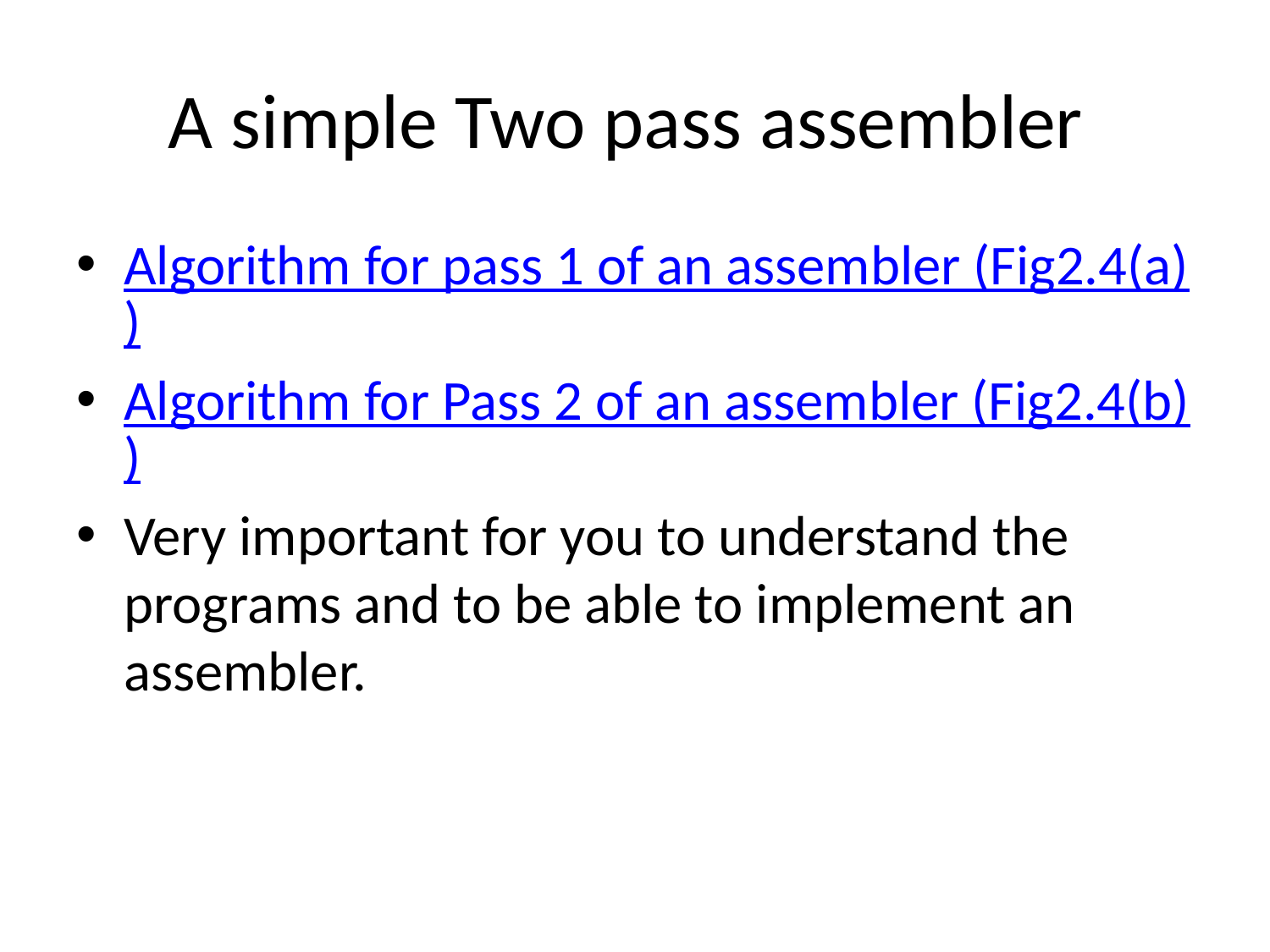

# A simple Two pass assembler
Algorithm for pass 1 of an assembler (Fig2.4(a))
Algorithm for Pass 2 of an assembler (Fig2.4(b))
Very important for you to understand the programs and to be able to implement an assembler.